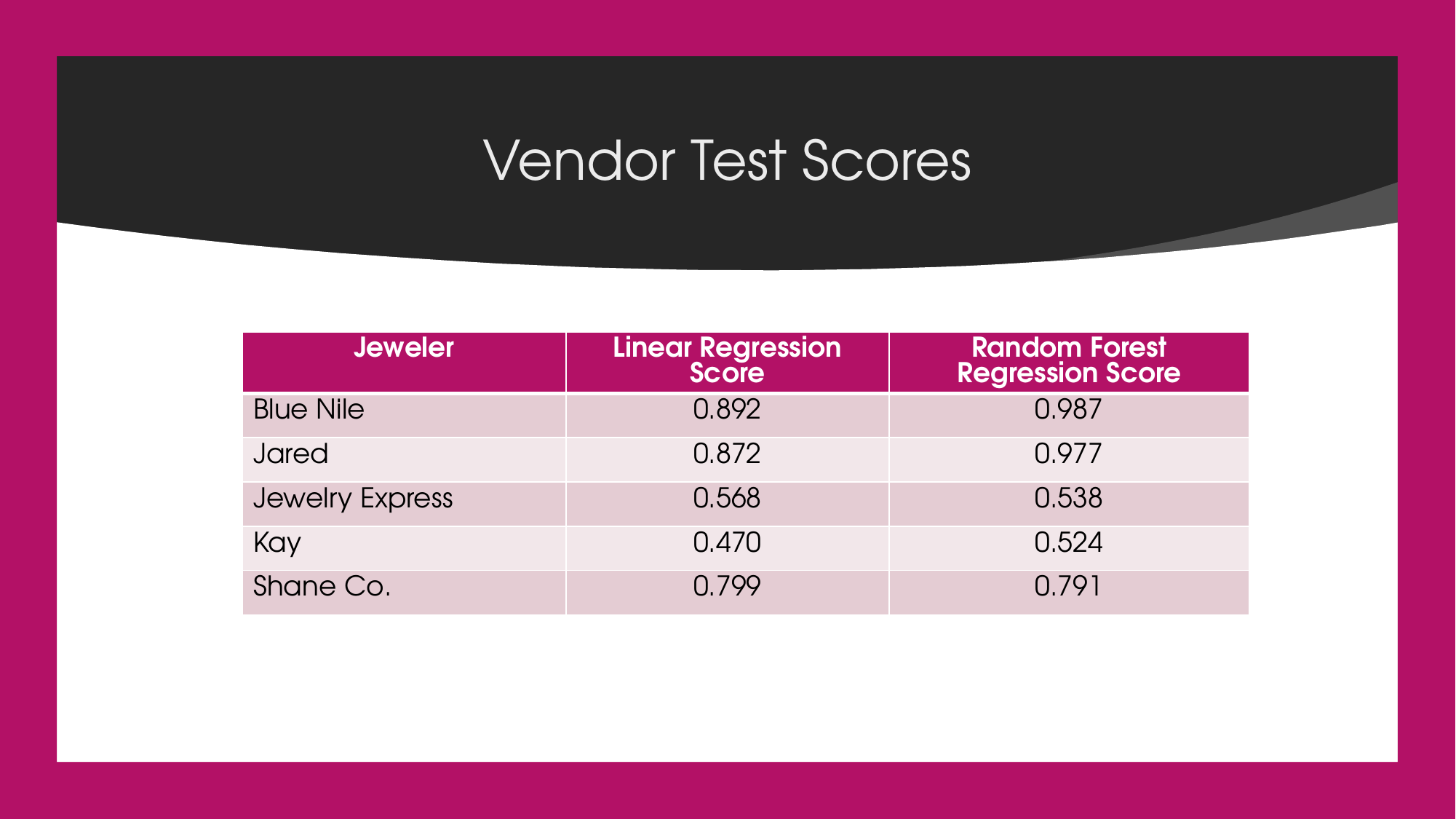

# Vendor Test Scores

| Jeweler | Linear Regression Score | Random Forest Regression Score |
| --- | --- | --- |
| Blue Nile | 0.892 | 0.987 |
| Jared | 0.872 | 0.977 |
| Jewelry Express | 0.568 | 0.538 |
| Kay | 0.470 | 0.524 |
| Shane Co. | 0.799 | 0.791 |